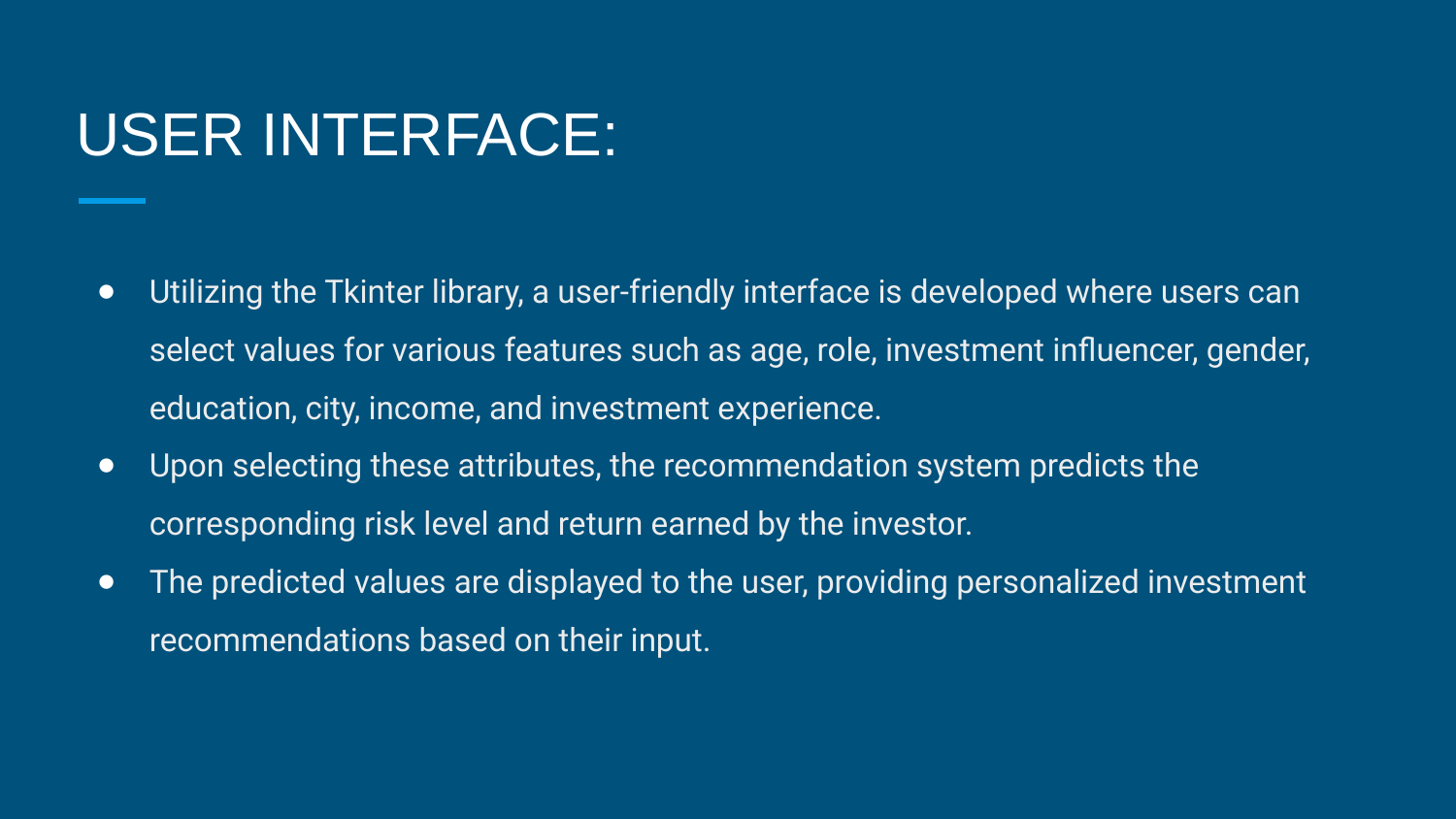

# USER INTERFACE:
Utilizing the Tkinter library, a user-friendly interface is developed where users can select values for various features such as age, role, investment influencer, gender, education, city, income, and investment experience.
Upon selecting these attributes, the recommendation system predicts the corresponding risk level and return earned by the investor.
The predicted values are displayed to the user, providing personalized investment recommendations based on their input.